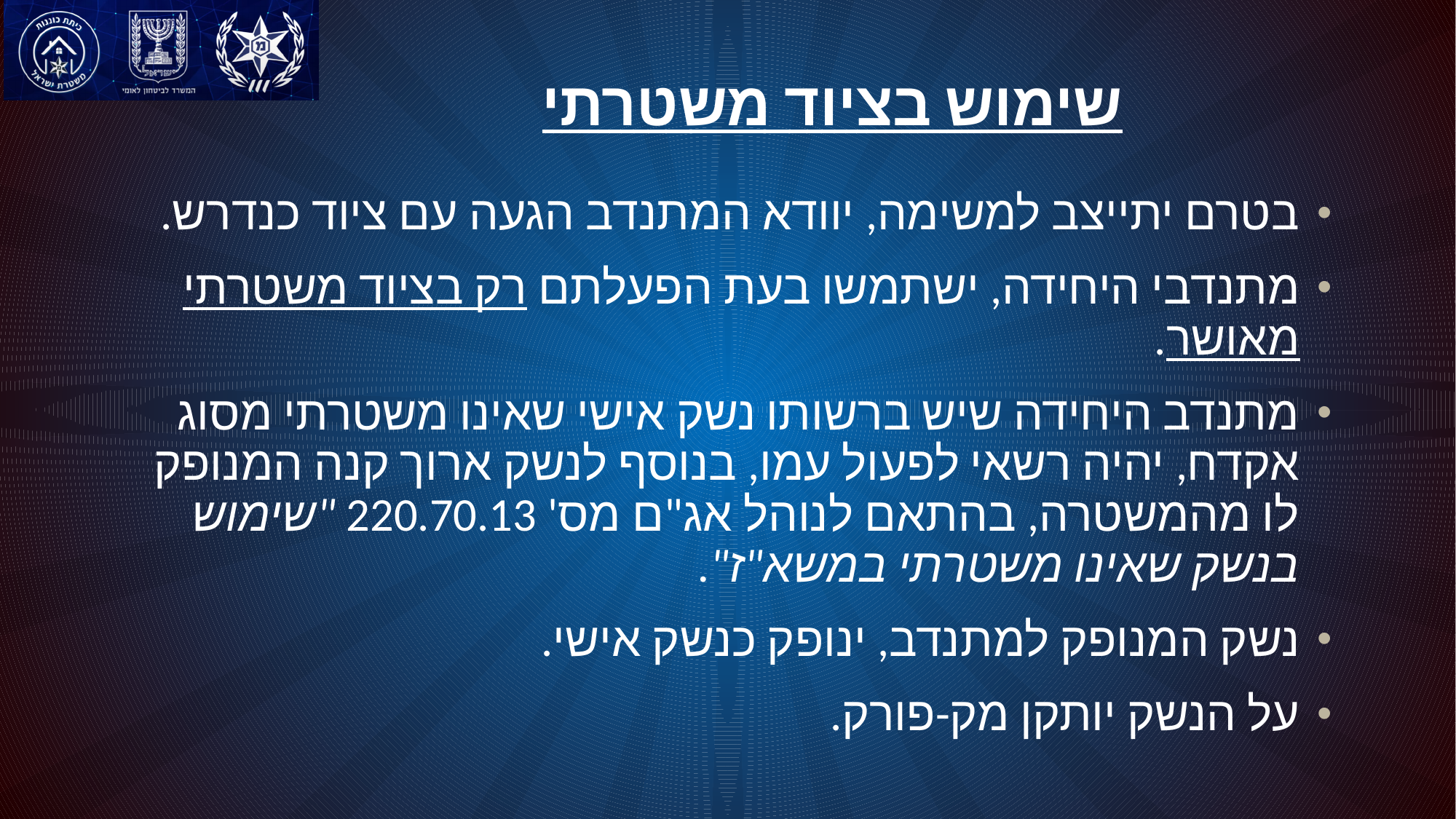

# שימוש בציוד משטרתי
בטרם יתייצב למשימה, יוודא המתנדב הגעה עם ציוד כנדרש.
מתנדבי היחידה, ישתמשו בעת הפעלתם רק בציוד משטרתי מאושר.
מתנדב היחידה שיש ברשותו נשק אישי שאינו משטרתי מסוג אקדח, יהיה רשאי לפעול עמו, בנוסף לנשק ארוך קנה המנופק לו מהמשטרה, בהתאם לנוהל אג"ם מס' 220.70.13 "שימוש בנשק שאינו משטרתי במשא"ז".
נשק המנופק למתנדב, ינופק כנשק אישי.
על הנשק יותקן מק-פורק.